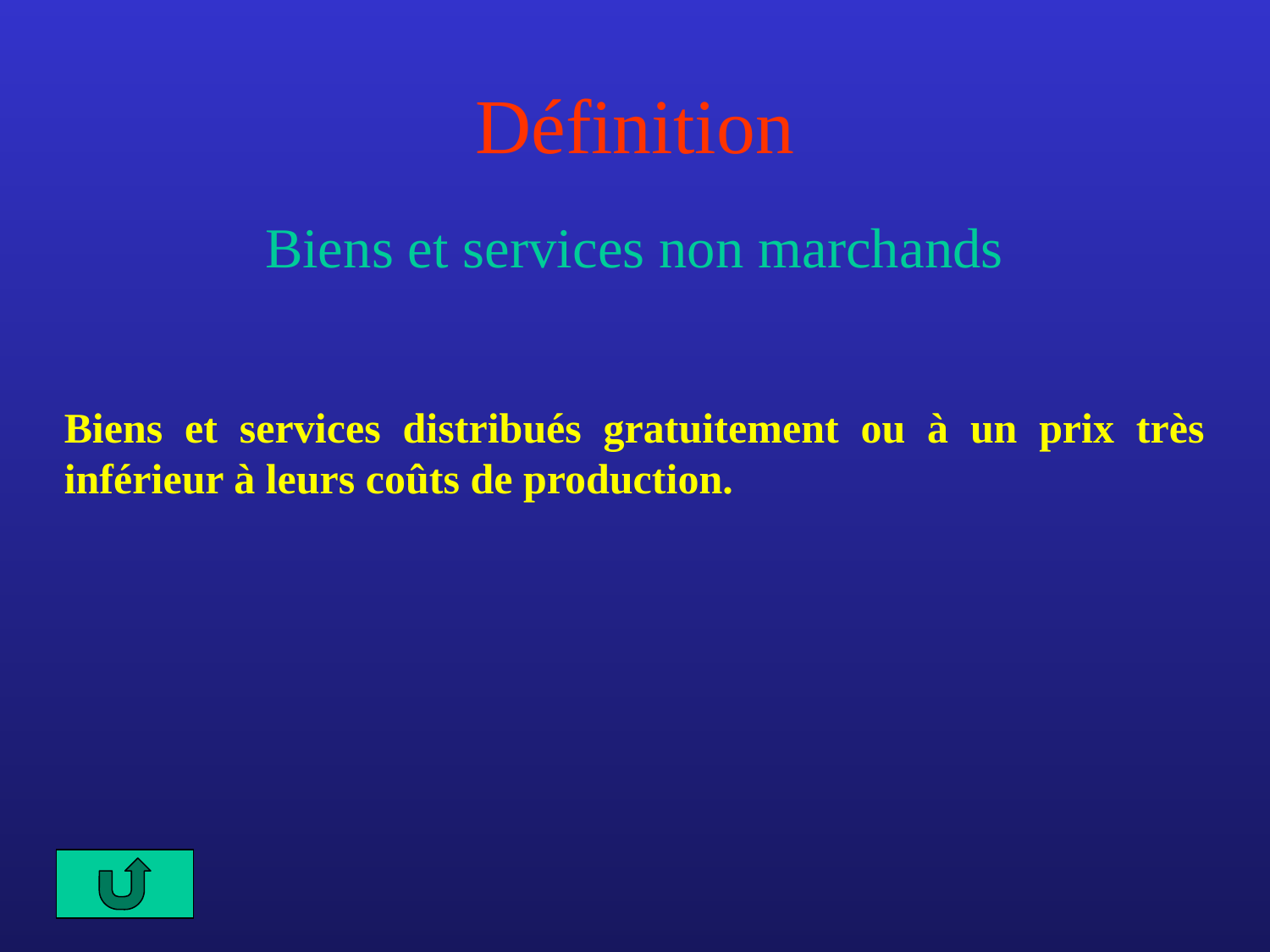

# Définition
Biens et services non marchands
Biens et services distribués gratuitement ou à un prix très inférieur à leurs coûts de production.